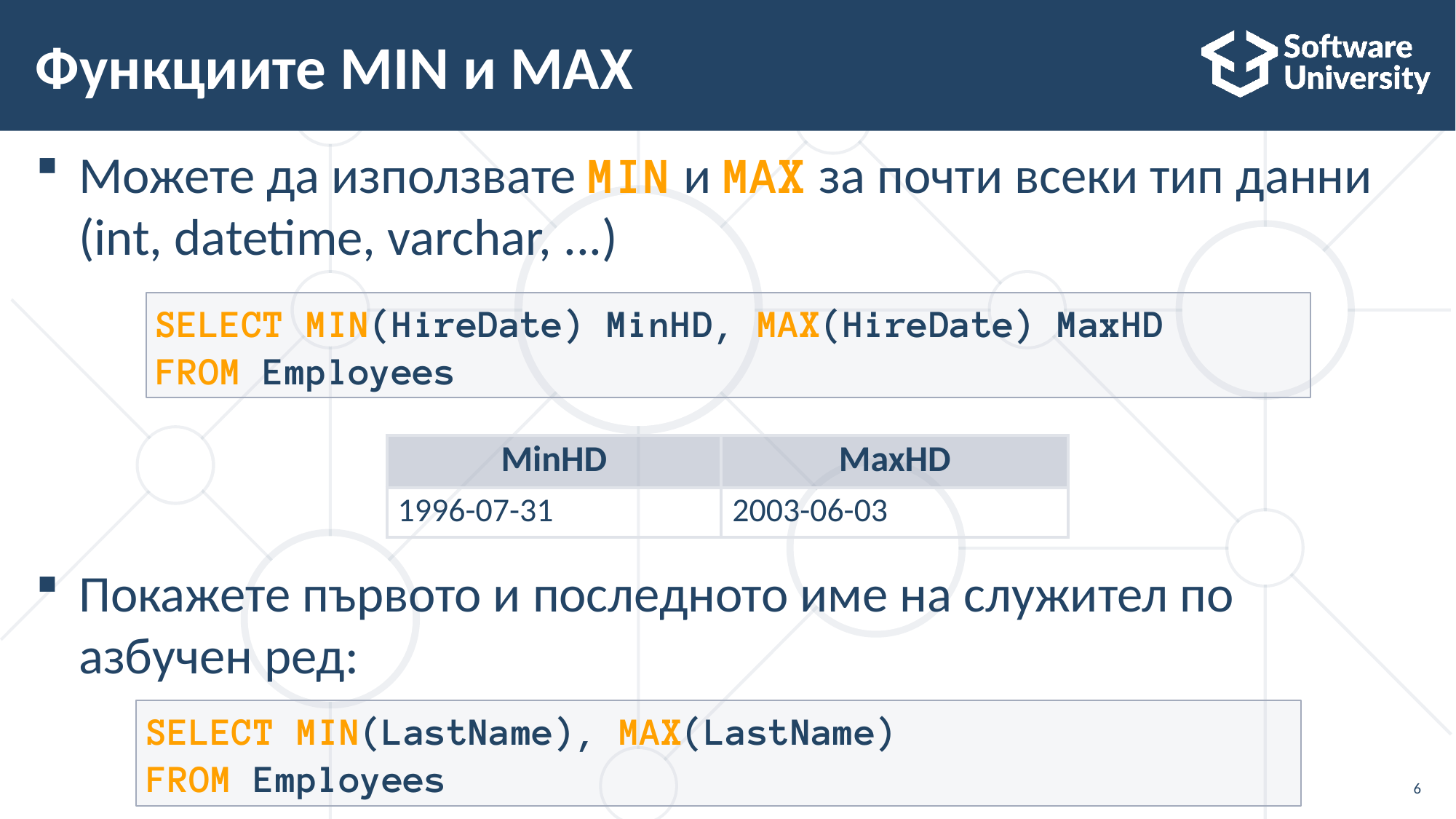

# Функциите MIN и MAX
Можете да използвате MIN и MAX за почти всеки тип данни (int, datetime, varchar, ...)

Покажете първото и последното име на служител по азбучен ред:
SELECT MIN(HireDate) MinHD, MAX(HireDate) MaxHD
FROM Employees
| MinHD | MaxHD |
| --- | --- |
| 1996-07-31 | 2003-06-03 |
SELECT MIN(LastName), MAX(LastName)
FROM Employees
6